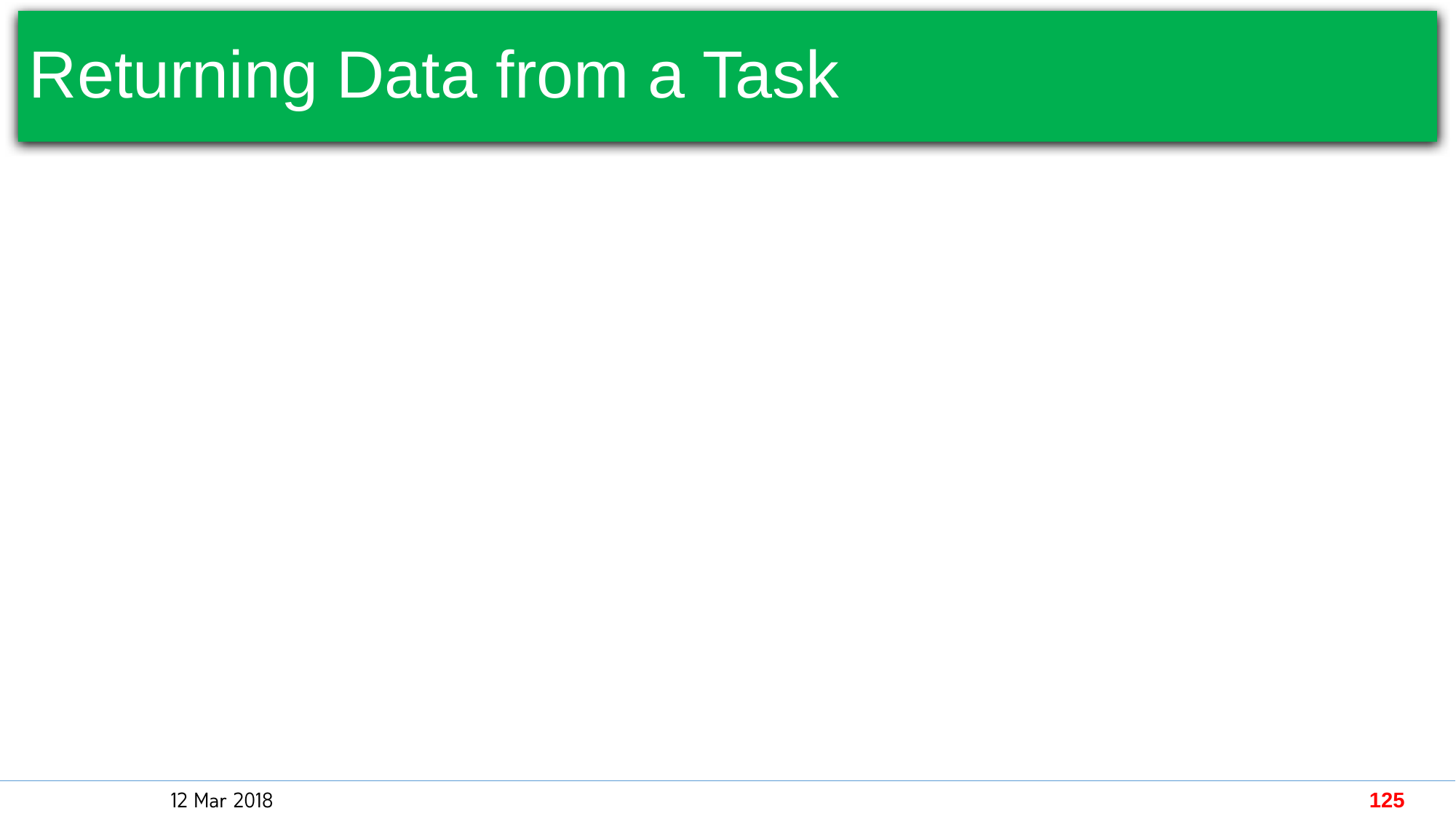

# Returning Data from a Task

12 Mar 2018
125